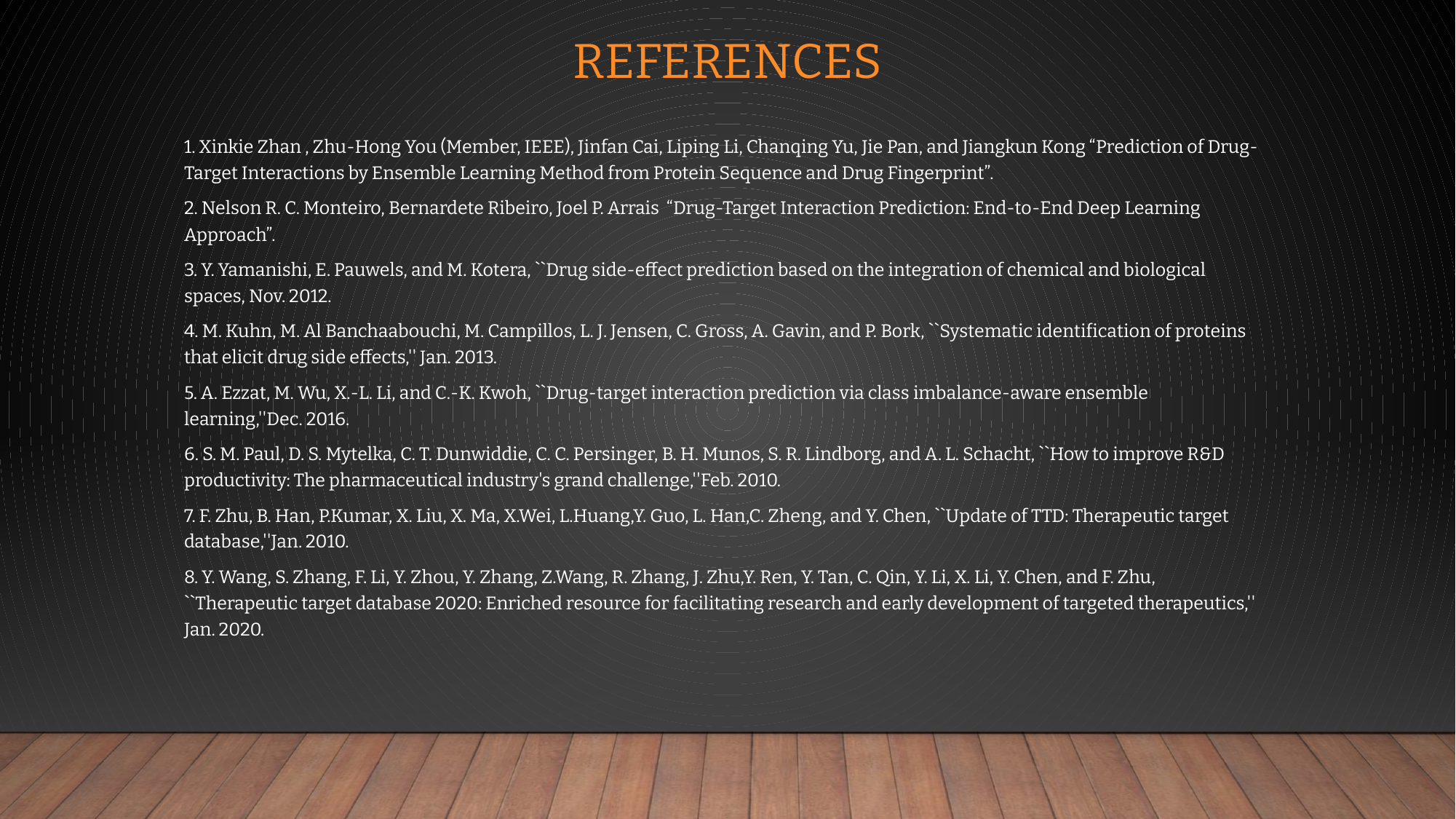

# References
1. Xinkie Zhan , Zhu-Hong You (Member, IEEE), Jinfan Cai, Liping Li, Chanqing Yu, Jie Pan, and Jiangkun Kong “Prediction of Drug-Target Interactions by Ensemble Learning Method from Protein Sequence and Drug Fingerprint”.
2. Nelson R. C. Monteiro, Bernardete Ribeiro, Joel P. Arrais  “Drug-Target Interaction Prediction: End-to-End Deep Learning Approach”.
3. Y. Yamanishi, E. Pauwels, and M. Kotera, ``Drug side-effect prediction based on the integration of chemical and biological spaces, Nov. 2012.
4. M. Kuhn, M. Al Banchaabouchi, M. Campillos, L. J. Jensen, C. Gross, A. Gavin, and P. Bork, ``Systematic identification of proteins that elicit drug side effects,'' Jan. 2013.
5. A. Ezzat, M. Wu, X.-L. Li, and C.-K. Kwoh, ``Drug-target interaction prediction via class imbalance-aware ensemble learning,''Dec. 2016.
6. S. M. Paul, D. S. Mytelka, C. T. Dunwiddie, C. C. Persinger, B. H. Munos, S. R. Lindborg, and A. L. Schacht, ``How to improve R&D productivity: The pharmaceutical industry's grand challenge,''Feb. 2010.
7. F. Zhu, B. Han, P.Kumar, X. Liu, X. Ma, X.Wei, L.Huang,Y. Guo, L. Han,C. Zheng, and Y. Chen, ``Update of TTD: Therapeutic target database,''Jan. 2010.
8. Y. Wang, S. Zhang, F. Li, Y. Zhou, Y. Zhang, Z.Wang, R. Zhang, J. Zhu,Y. Ren, Y. Tan, C. Qin, Y. Li, X. Li, Y. Chen, and F. Zhu, ``Therapeutic target database 2020: Enriched resource for facilitating research and early development of targeted therapeutics,'' Jan. 2020.